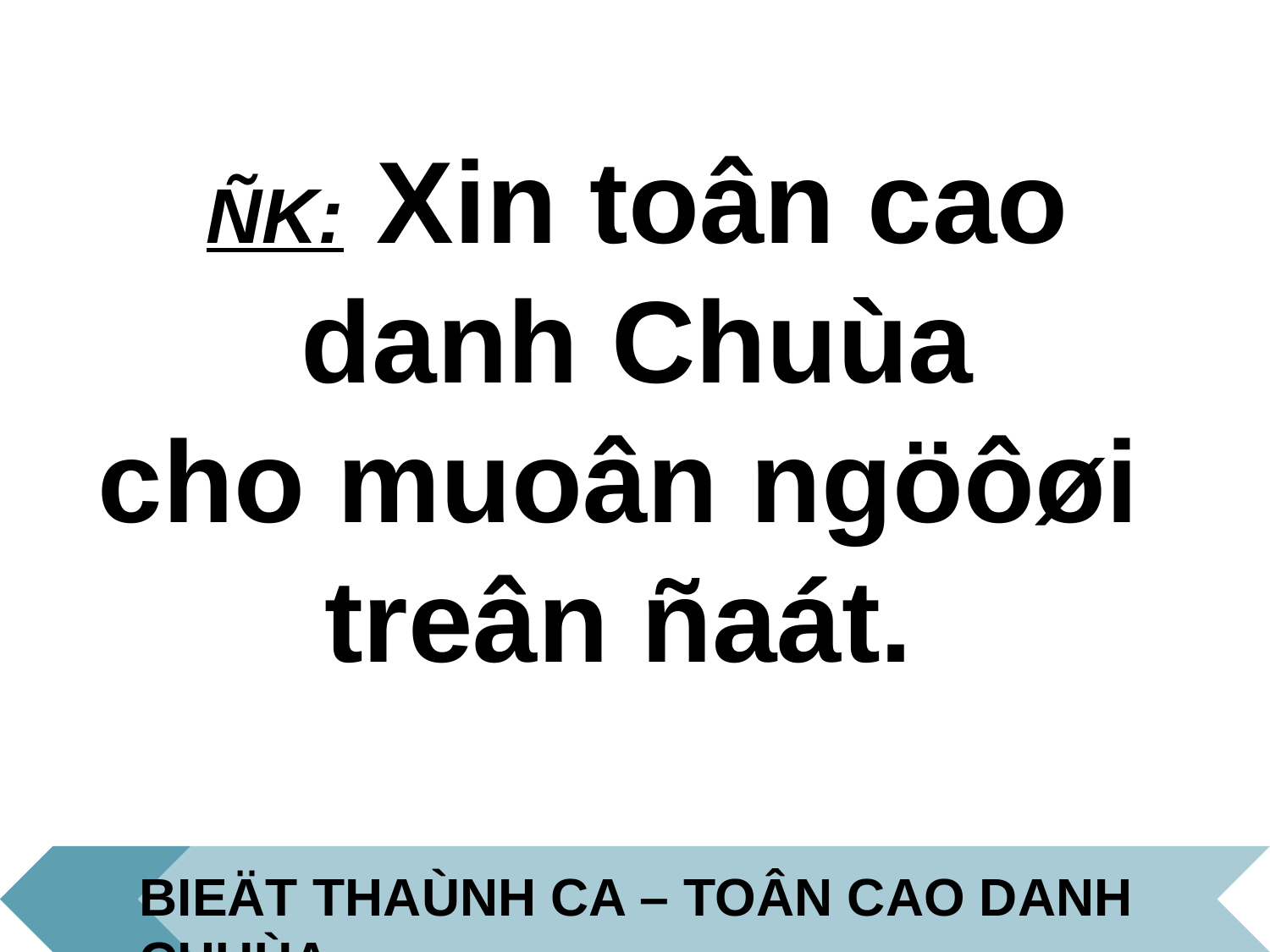

ÑK: Xin toân cao
danh Chuùa
cho muoân ngöôøi
treân ñaát.
BIEÄT THAÙNH CA – TOÂN CAO DANH CHUÙA